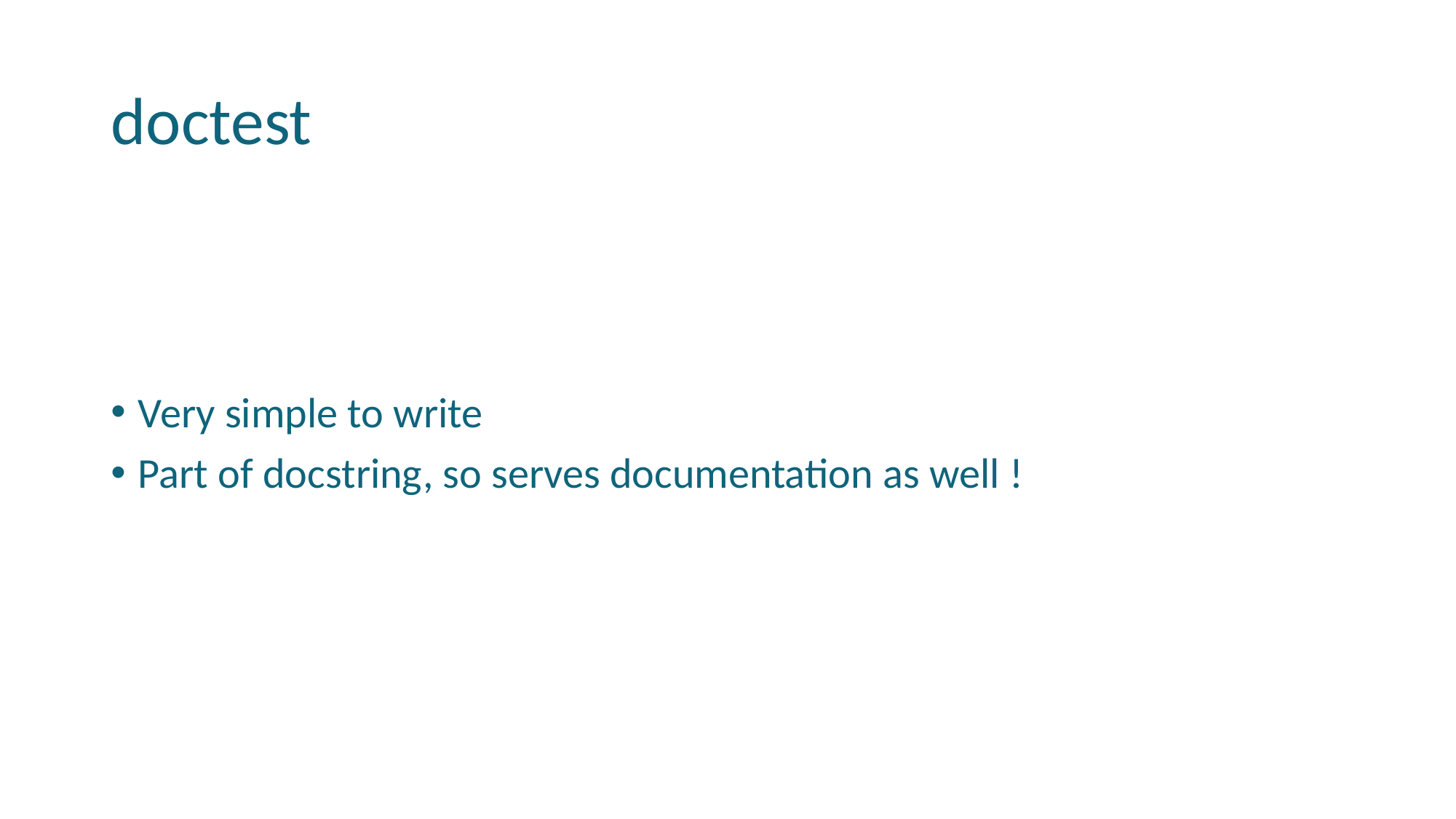

# doctest
Very simple to write
Part of docstring, so serves documentation as well !